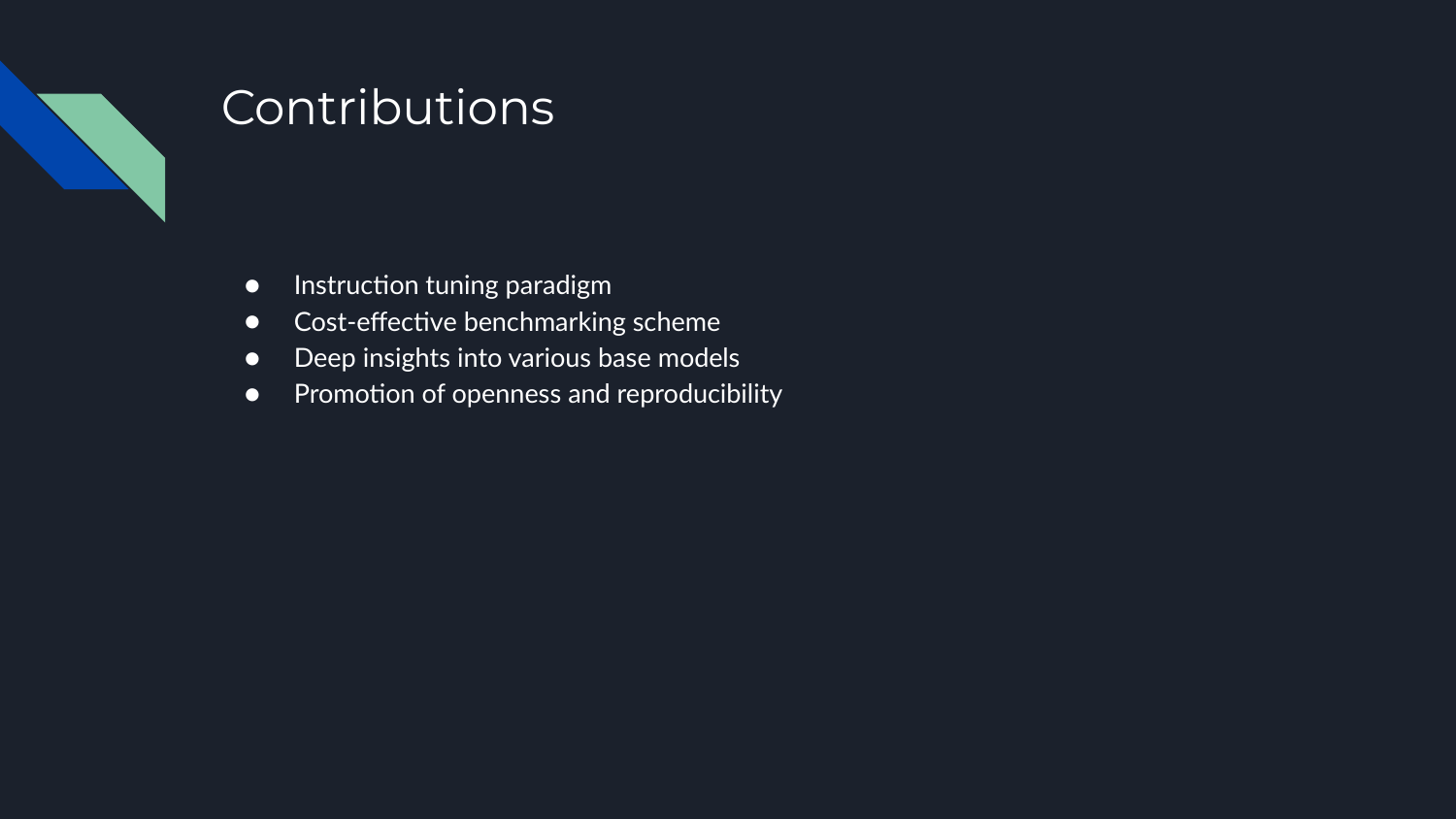

# Contributions
Instruction tuning paradigm
Cost-effective benchmarking scheme
Deep insights into various base models
Promotion of openness and reproducibility